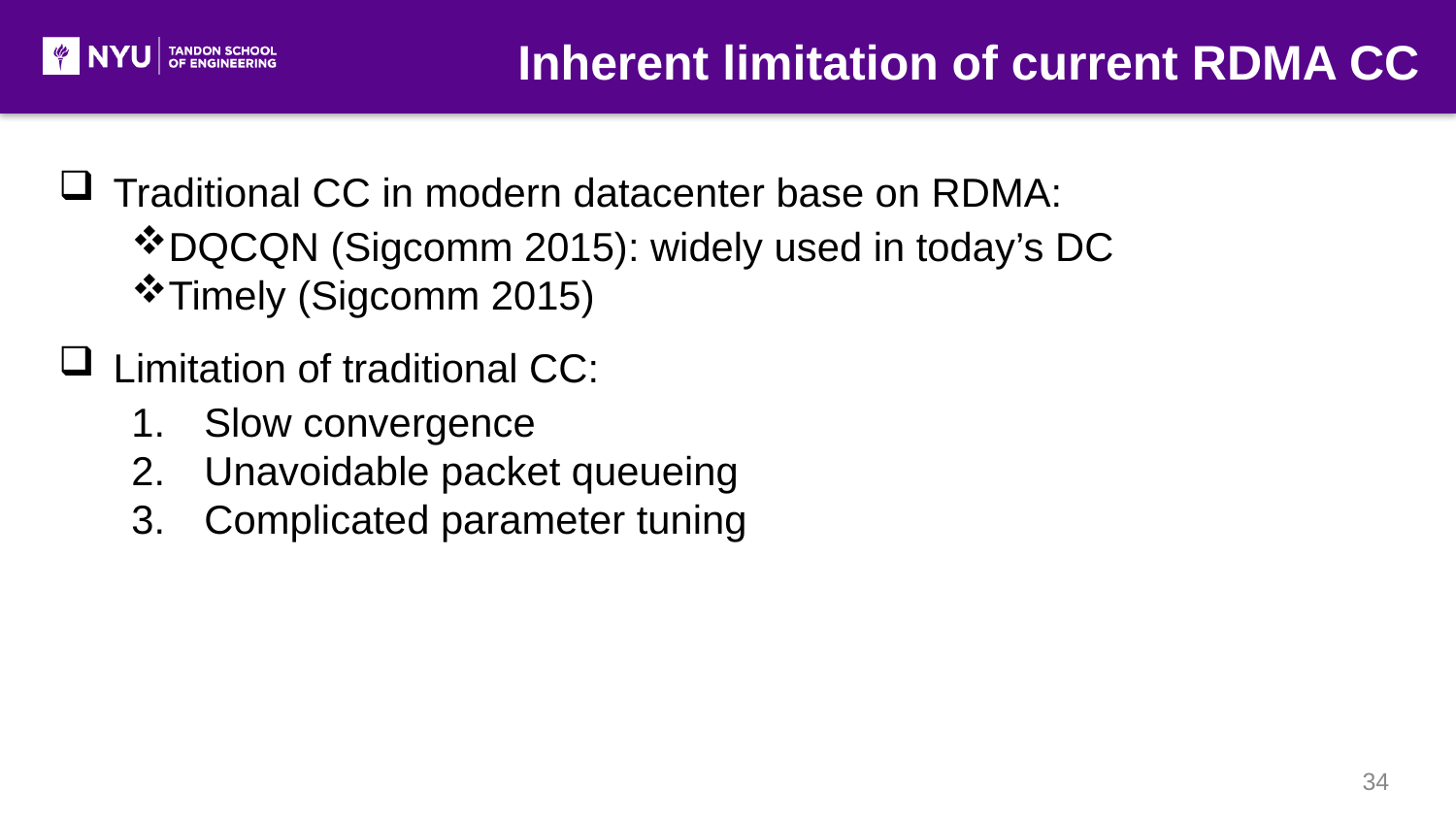

Inherent limitation of current RDMA CC

Traditional CC in modern datacenter base on RDMA:
DQCQN (Sigcomm 2015): widely used in today’s DC
Timely (Sigcomm 2015)
Limitation of traditional CC:
Slow convergence
Unavoidable packet queueing
Complicated parameter tuning
34